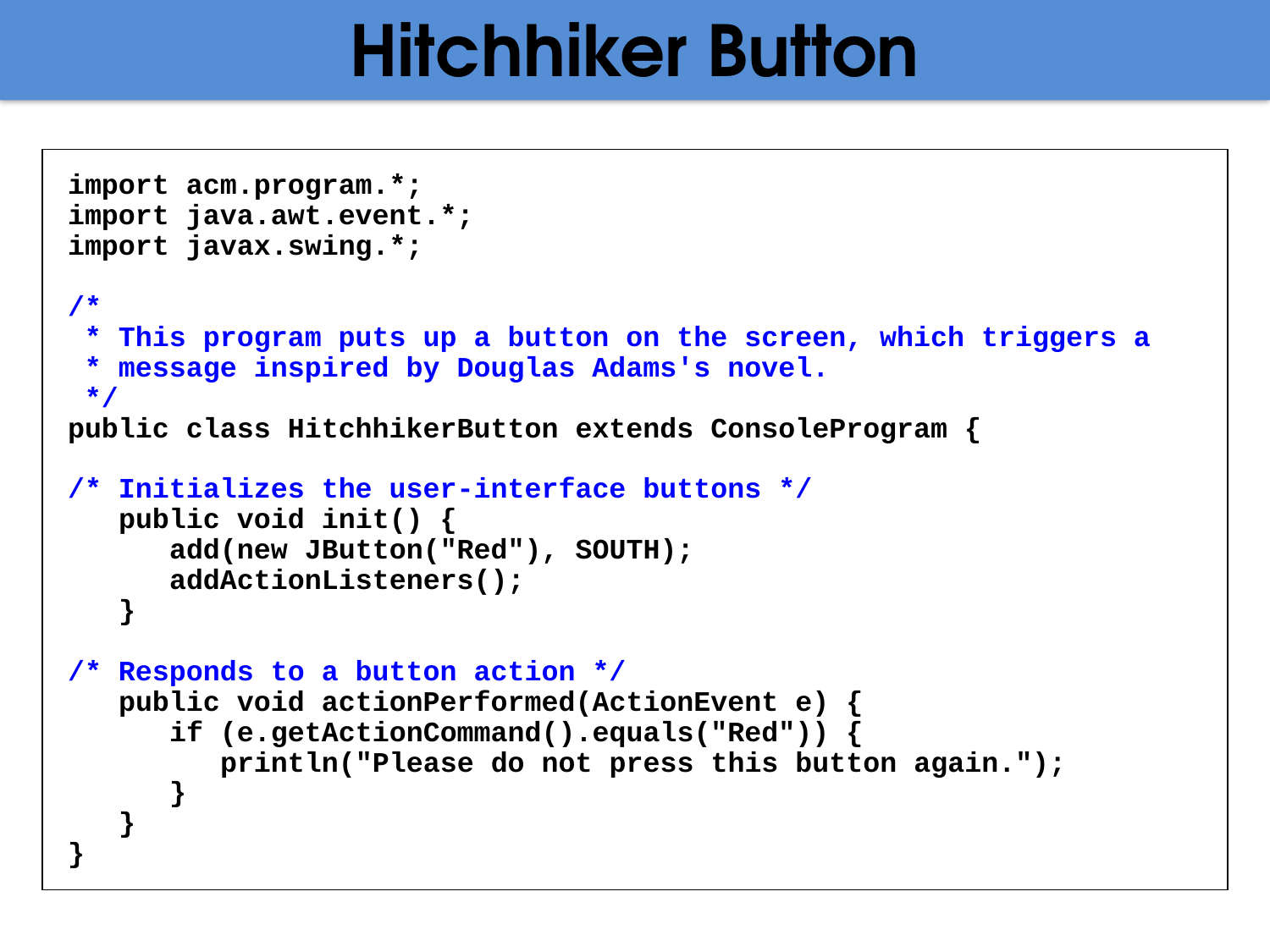

Hitchhiker Button

import acm.program.*;
import java.awt.event.*;
import javax.swing.*;

/*
 * This program puts up a button on the screen, which triggers a
 * message inspired by Douglas Adams's novel.
 */
public class HitchhikerButton extends ConsoleProgram {

/* Initializes the user-interface buttons */
   public void init() {
      add(new JButton("Red"), SOUTH);
      addActionListeners();
   }

/* Responds to a button action */
   public void actionPerformed(ActionEvent e) {
      if (e.getActionCommand().equals("Red")) {
         println("Please do not press this button again.");
      }
   }
}